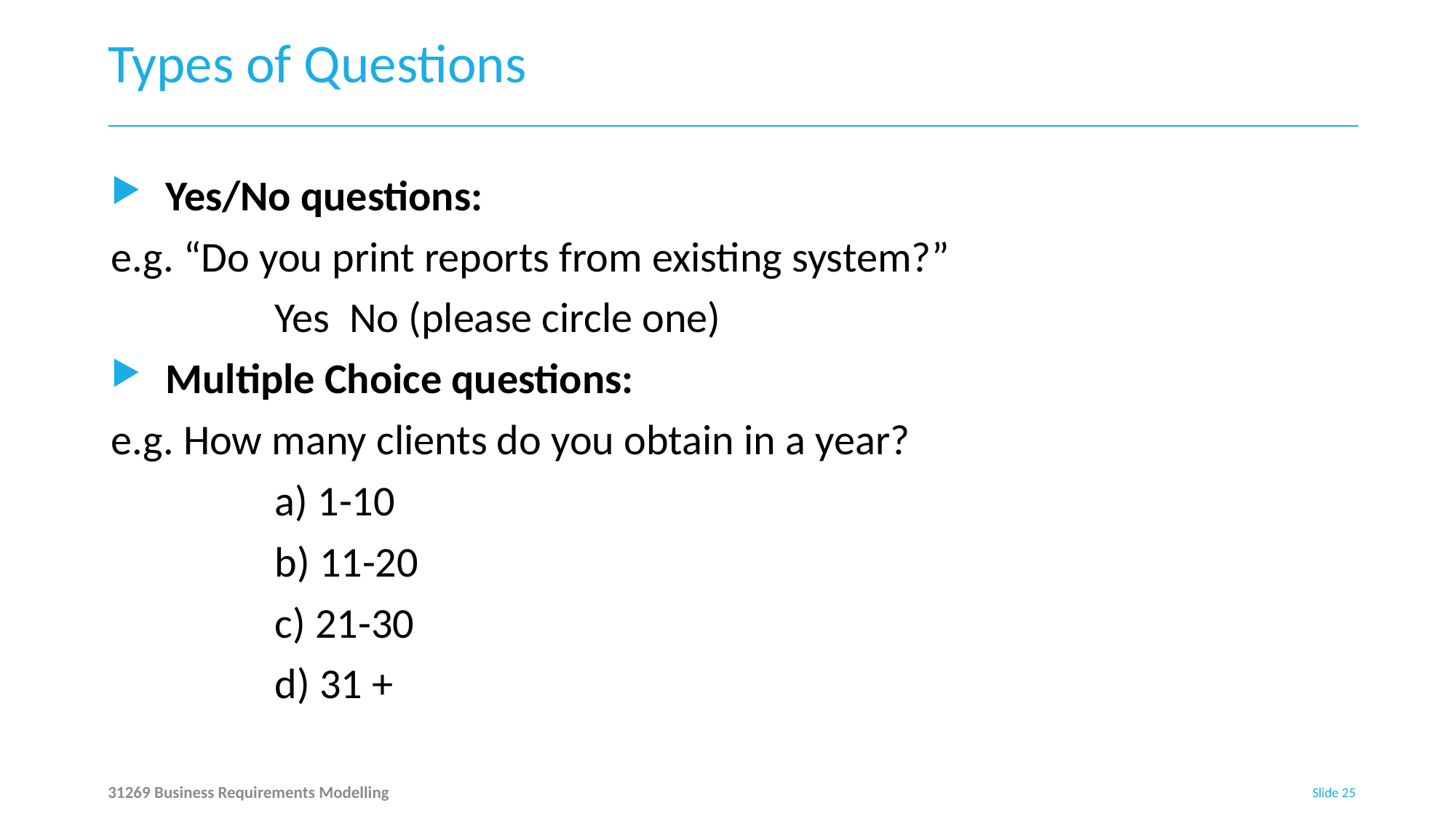

# Types of Questions
Yes/No questions:
e.g. “Do you print reports from existing system?”
		Yes  No (please circle one)
Multiple Choice questions:
e.g. How many clients do you obtain in a year?
		a) 1-10
		b) 11-20
		c) 21-30
		d) 31 +
31269 Business Requirements Modelling
Slide 25